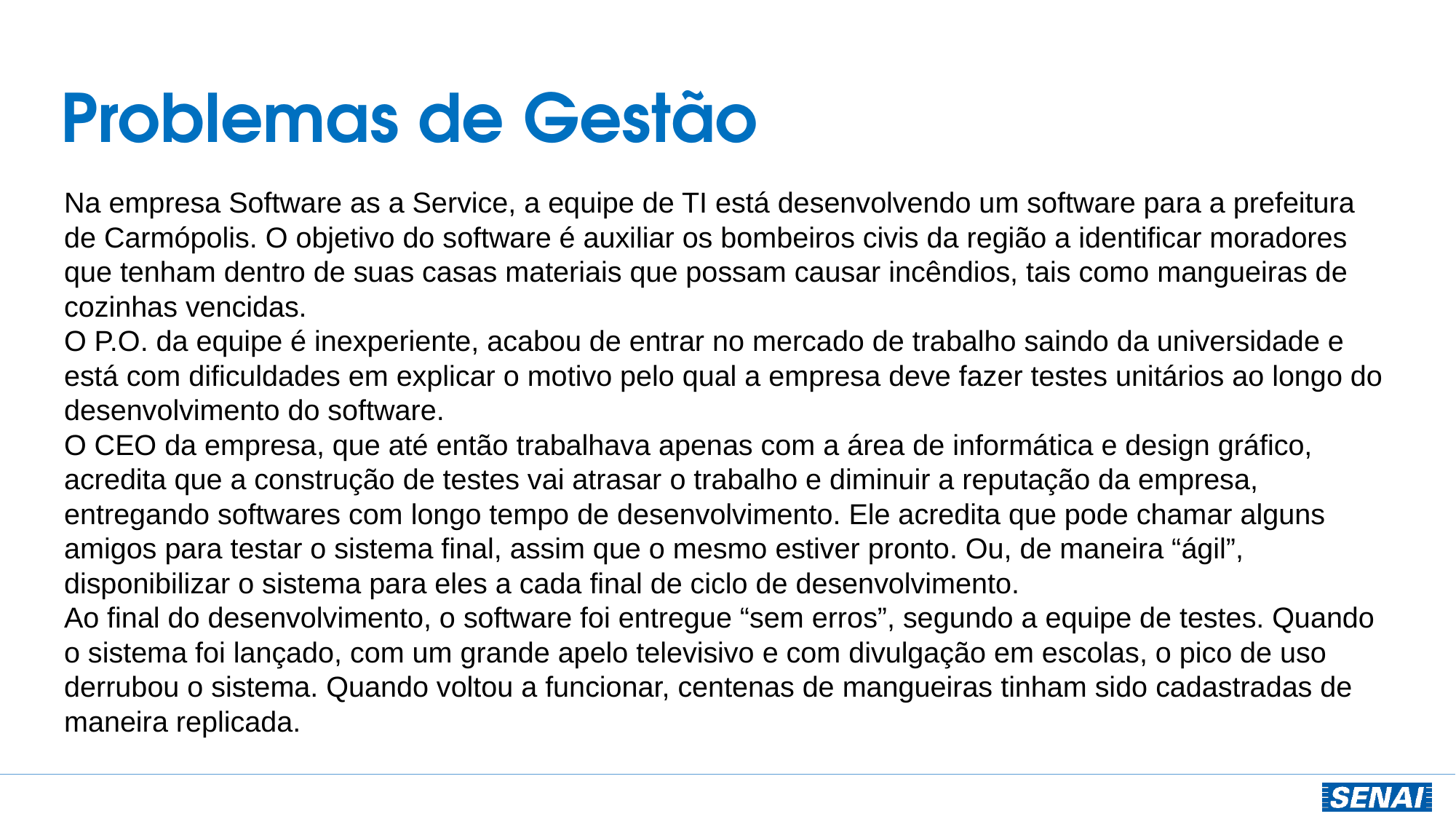

# Problemas de Gestão
Na empresa Software as a Service, a equipe de TI está desenvolvendo um software para a prefeitura de Carmópolis. O objetivo do software é auxiliar os bombeiros civis da região a identificar moradores que tenham dentro de suas casas materiais que possam causar incêndios, tais como mangueiras de cozinhas vencidas.
O P.O. da equipe é inexperiente, acabou de entrar no mercado de trabalho saindo da universidade e está com dificuldades em explicar o motivo pelo qual a empresa deve fazer testes unitários ao longo do desenvolvimento do software.
O CEO da empresa, que até então trabalhava apenas com a área de informática e design gráfico, acredita que a construção de testes vai atrasar o trabalho e diminuir a reputação da empresa, entregando softwares com longo tempo de desenvolvimento. Ele acredita que pode chamar alguns amigos para testar o sistema final, assim que o mesmo estiver pronto. Ou, de maneira “ágil”, disponibilizar o sistema para eles a cada final de ciclo de desenvolvimento.
Ao final do desenvolvimento, o software foi entregue “sem erros”, segundo a equipe de testes. Quando o sistema foi lançado, com um grande apelo televisivo e com divulgação em escolas, o pico de uso derrubou o sistema. Quando voltou a funcionar, centenas de mangueiras tinham sido cadastradas de maneira replicada.